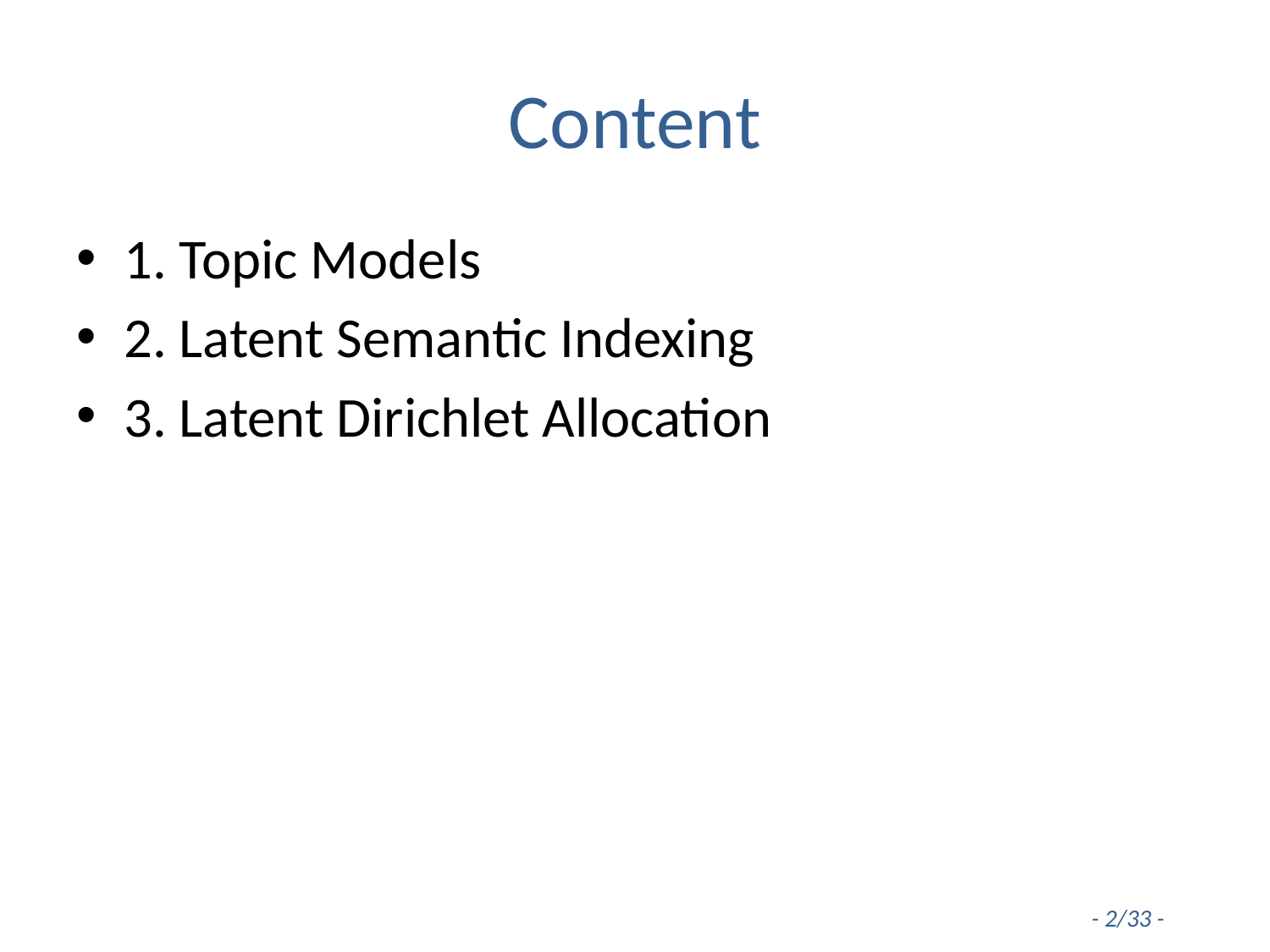

# Content
1. Topic Models
2. Latent Semantic Indexing
3. Latent Dirichlet Allocation